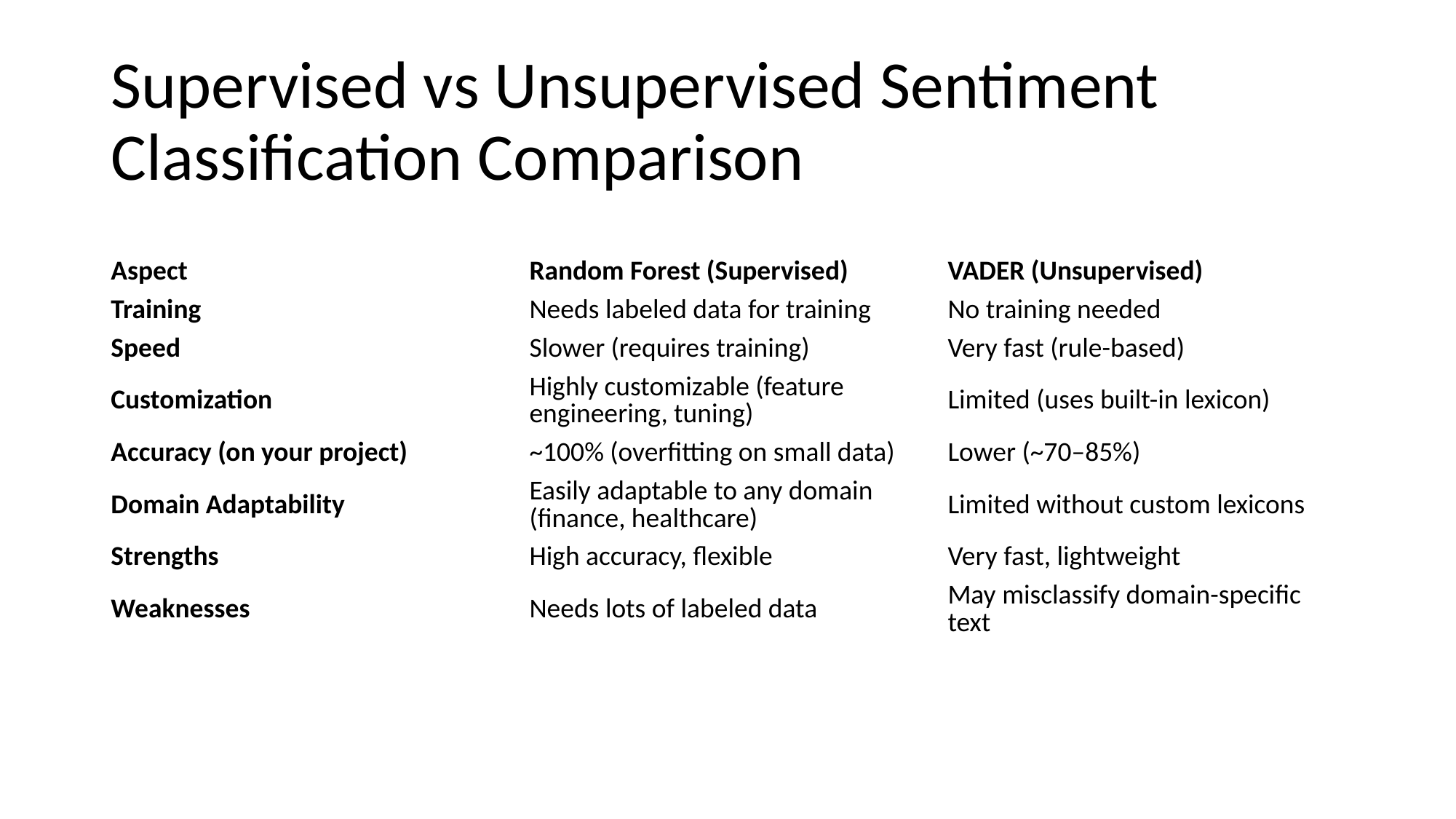

# Supervised vs Unsupervised Sentiment Classification Comparison
| Aspect | Random Forest (Supervised) | VADER (Unsupervised) |
| --- | --- | --- |
| Training | Needs labeled data for training | No training needed |
| Speed | Slower (requires training) | Very fast (rule-based) |
| Customization | Highly customizable (feature engineering, tuning) | Limited (uses built-in lexicon) |
| Accuracy (on your project) | ~100% (overfitting on small data) | Lower (~70–85%) |
| Domain Adaptability | Easily adaptable to any domain (finance, healthcare) | Limited without custom lexicons |
| Strengths | High accuracy, flexible | Very fast, lightweight |
| Weaknesses | Needs lots of labeled data | May misclassify domain-specific text |